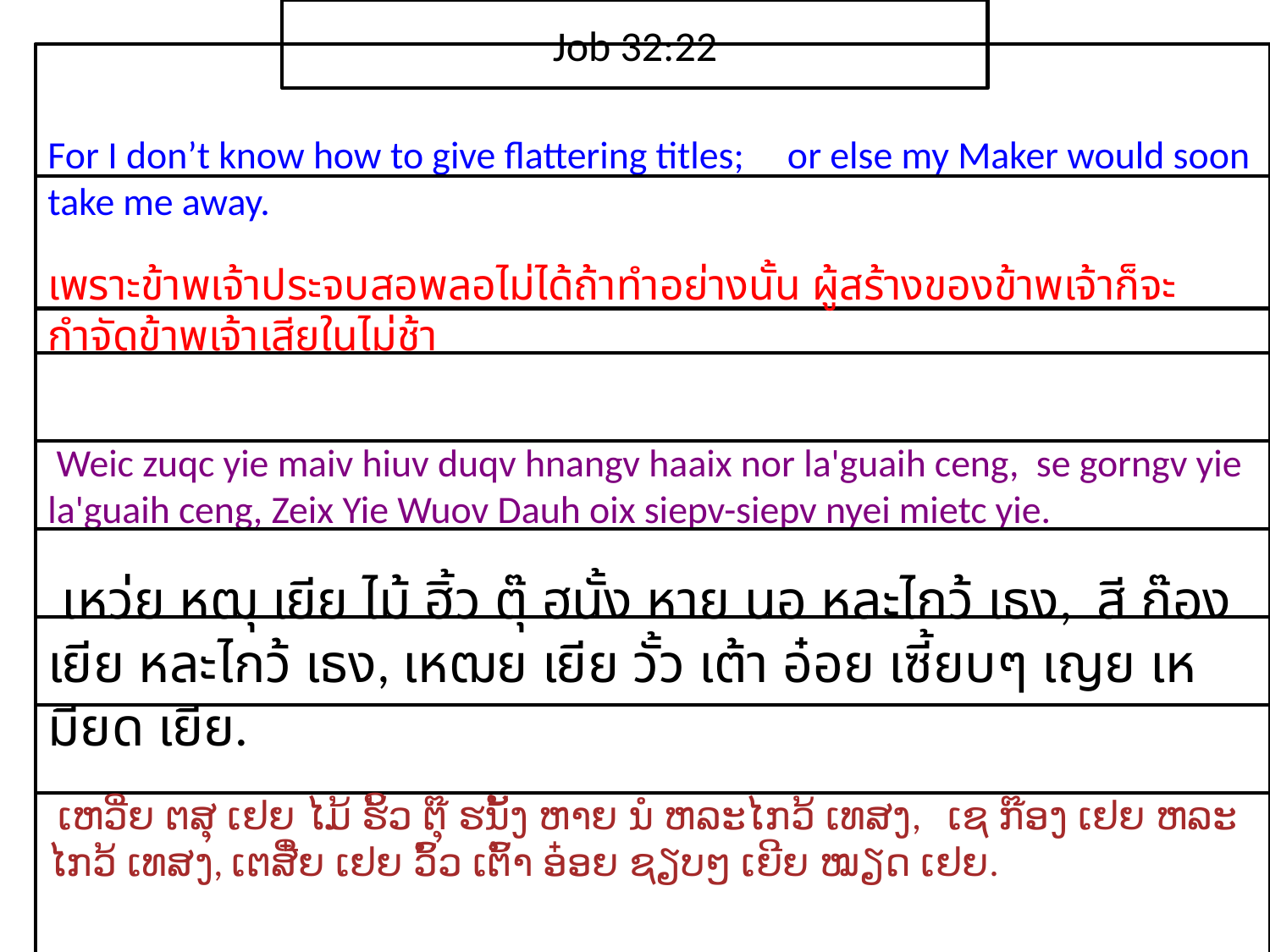

Job 32:22
For I don’t know how to give flattering titles;     or else my Maker would soon take me away.
เพราะ​ข้าพเจ้า​ประจบ​สอพลอ​ไม่ได้ถ้า​ทำ​อย่าง​นั้น ผู้สร้าง​ของ​ข้าพเจ้า​ก็​จะ​กำจัด​ข้าพเจ้า​เสีย​ใน​ไม่​ช้า​
 Weic zuqc yie maiv hiuv duqv hnangv haaix nor la'guaih ceng,  se gorngv yie la'guaih ceng, Zeix Yie Wuov Dauh oix siepv-siepv nyei mietc yie.
 เหว่ย หฒุ เยีย ไม้ ฮิ้ว ตุ๊ ฮนั้ง หาย นอ หละไกว้ เธง,  สี ก๊อง เยีย หละไกว้ เธง, เหฒย เยีย วั้ว เต้า อ๋อย เซี้ยบๆ เญย เหมียด เยีย.
 ເຫວີ່ຍ ຕສຸ ເຢຍ ໄມ້ ຮິ້ວ ຕຸ໊ ຮນັ້ງ ຫາຍ ນໍ ຫລະໄກວ້ ເທສງ,   ເຊ ກ໊ອງ ເຢຍ ຫລະໄກວ້ ເທສງ, ເຕສີ໋ຍ ເຢຍ ວົ້ວ ເຕົ້າ ອ໋ອຍ ຊຽບໆ ເຍີຍ ໝຽດ ເຢຍ.